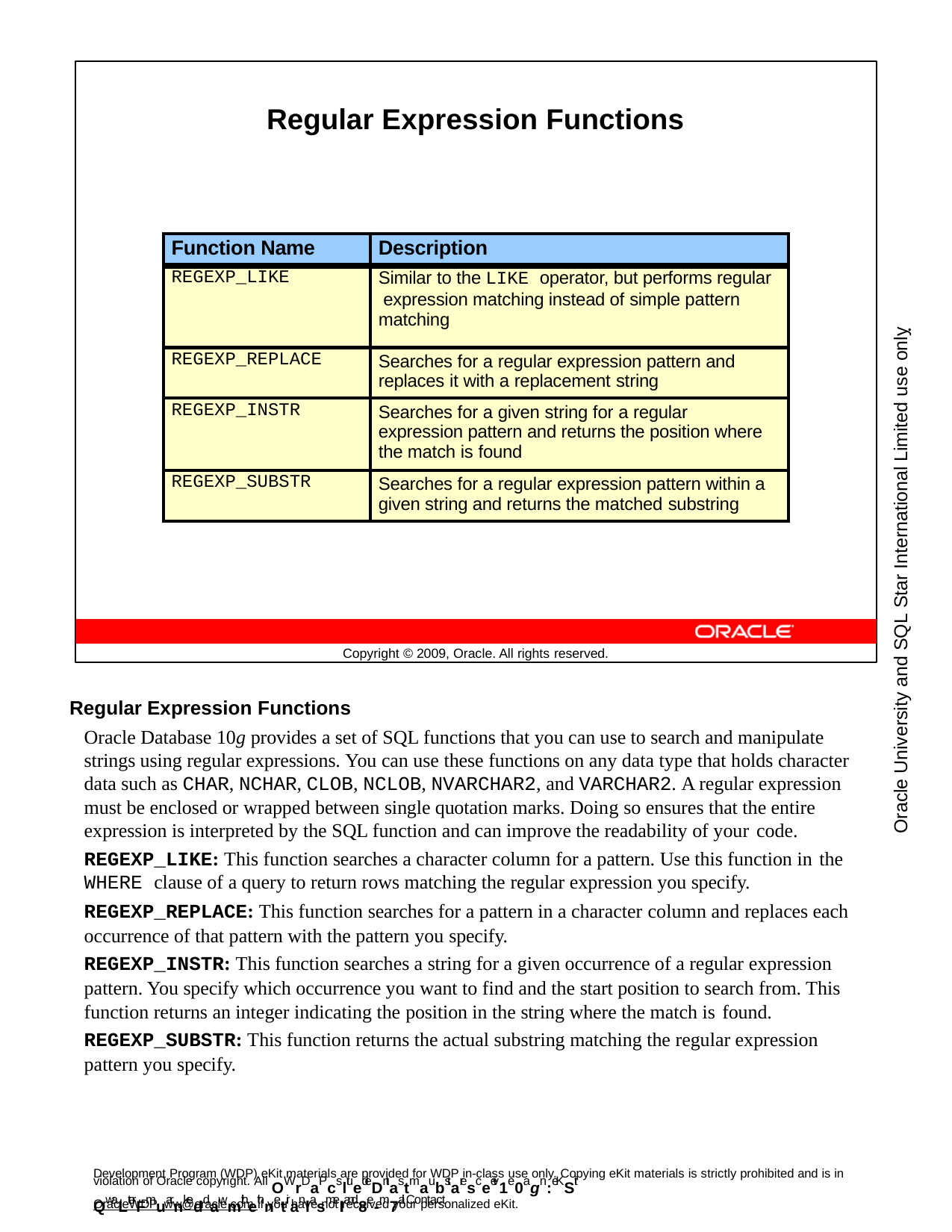

Regular Expression Functions
| Function Name | Description |
| --- | --- |
| REGEXP\_LIKE | Similar to the LIKE operator, but performs regular expression matching instead of simple pattern matching |
| REGEXP\_REPLACE | Searches for a regular expression pattern and replaces it with a replacement string |
| REGEXP\_INSTR | Searches for a given string for a regular expression pattern and returns the position where the match is found |
| REGEXP\_SUBSTR | Searches for a regular expression pattern within a given string and returns the matched substring |
Oracle University and SQL Star International Limited use onlyฺ
Copyright © 2009, Oracle. All rights reserved.

Regular Expression Functions
Oracle Database 10g provides a set of SQL functions that you can use to search and manipulate  strings using regular expressions. You can use these functions on any data type that holds character  data such as CHAR, NCHAR, CLOB, NCLOB, NVARCHAR2, and VARCHAR2. A regular expression  must be enclosed or wrapped between single quotation marks. Doing so ensures that the entire  expression is interpreted by the SQL function and can improve the readability of your code.
REGEXP_LIKE: This function searches a character column for a pattern. Use this function in the
WHERE clause of a query to return rows matching the regular expression you specify.
REGEXP_REPLACE: This function searches for a pattern in a character column and replaces each  occurrence of that pattern with the pattern you specify.
REGEXP_INSTR: This function searches a string for a given occurrence of a regular expression  pattern. You specify which occurrence you want to find and the start position to search from. This  function returns an integer indicating the position in the string where the match is found.
REGEXP_SUBSTR: This function returns the actual substring matching the regular expression  pattern you specify.
Development Program (WDP) eKit materials are provided for WDP in-class use only. Copying eKit materials is strictly prohibited and is in
violation of Oracle copyright. All OWrDaPcsltuedeDntas tmaubstaresceeiv1e0agn :eKSit QwaLterFmuarnkeddawmithethnetiranlasmeIIand8e-m7ail.  Contact
OracleWDP_ww@oracle.com if you have not received your personalized eKit.